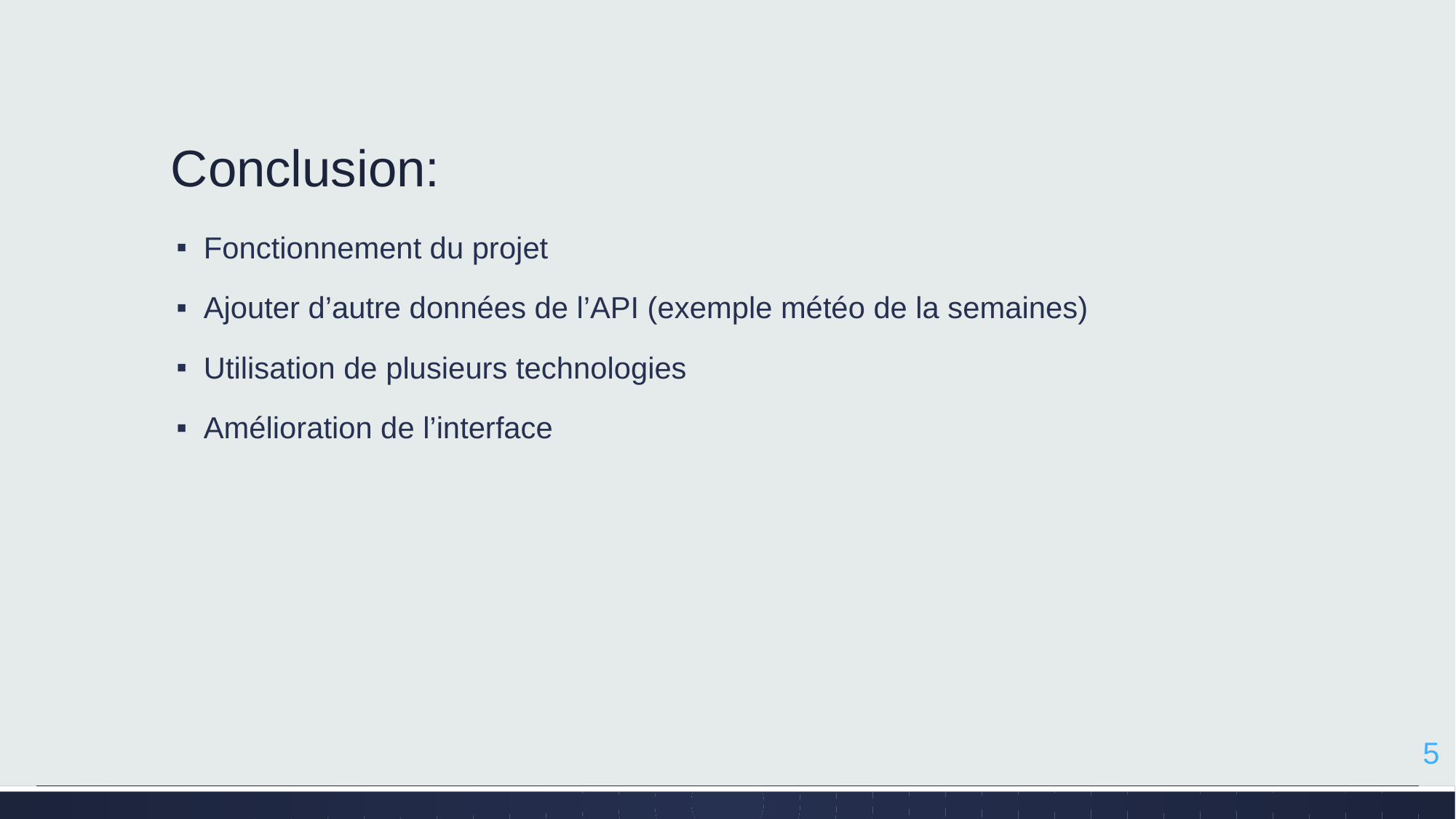

# Conclusion:
Fonctionnement du projet
Ajouter d’autre données de l’API (exemple météo de la semaines)
Utilisation de plusieurs technologies
Amélioration de l’interface

5